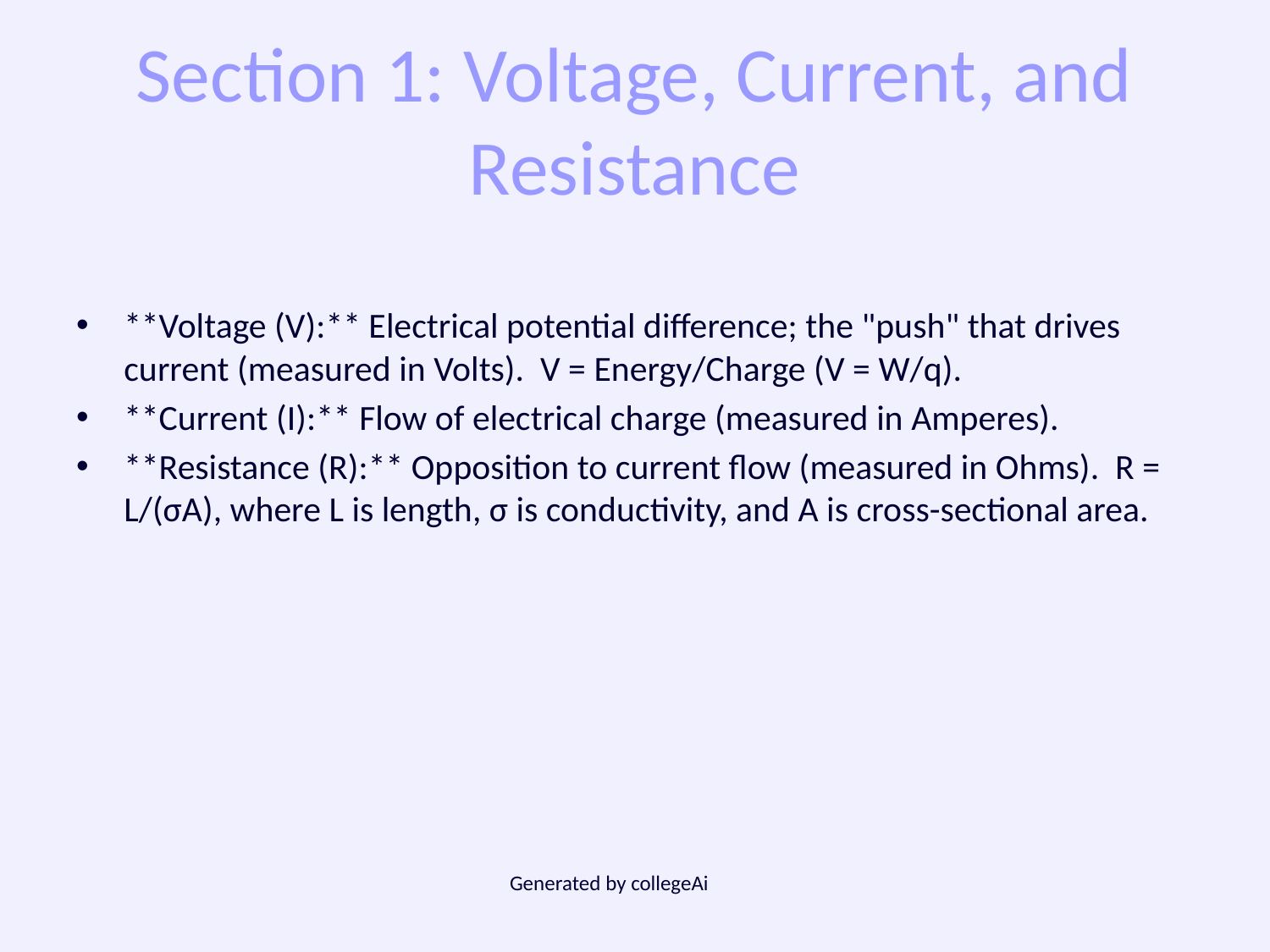

# Section 1: Voltage, Current, and Resistance

**Voltage (V):** Electrical potential difference; the "push" that drives current (measured in Volts).  V = Energy/Charge (V = W/q).
**Current (I):** Flow of electrical charge (measured in Amperes).
**Resistance (R):** Opposition to current flow (measured in Ohms).  R = L/(σA), where L is length, σ is conductivity, and A is cross-sectional area.
Generated by collegeAi